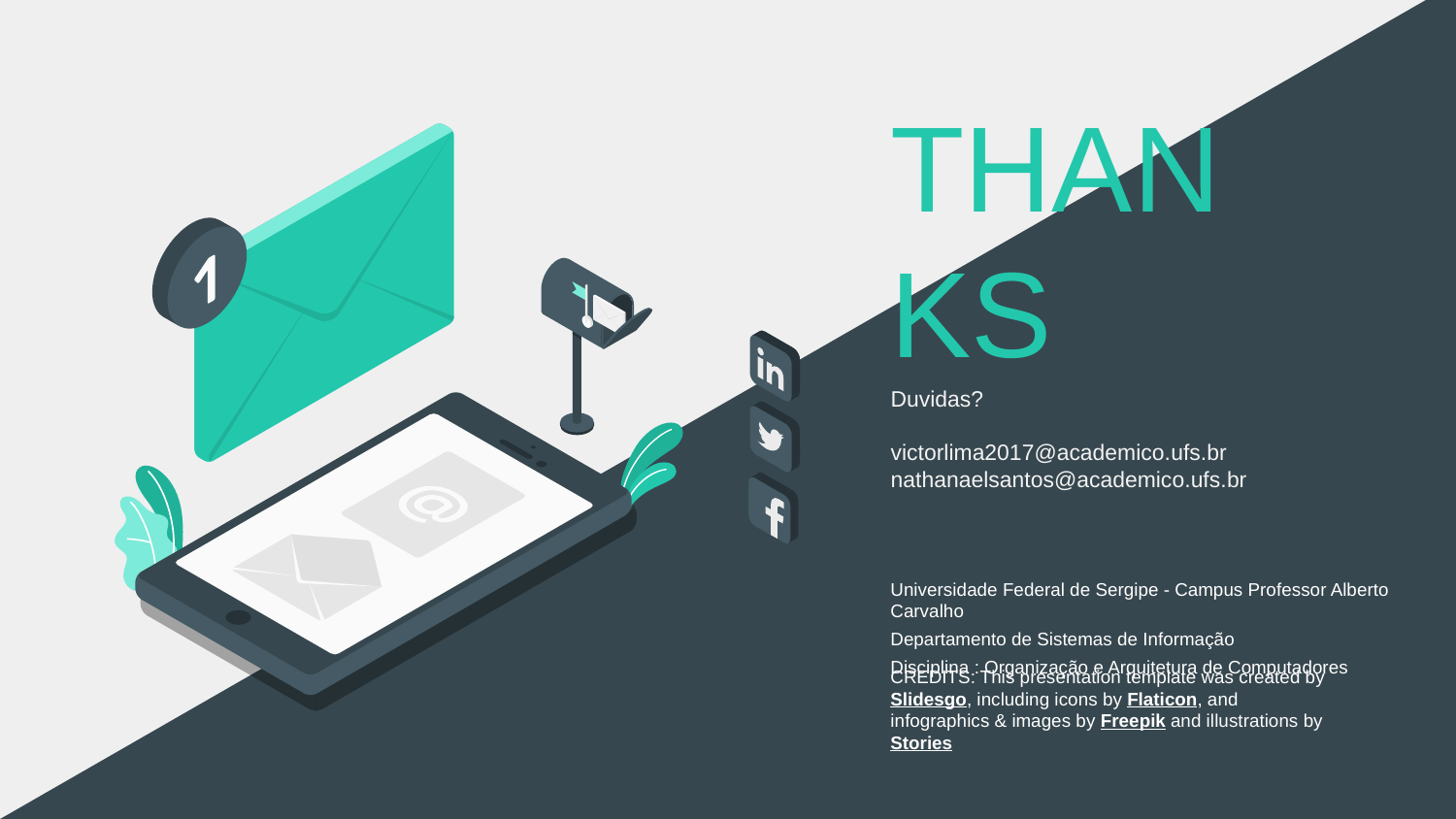

# THANKS

Duvidas?

victorlima2017@academico.ufs.br
nathanaelsantos@academico.ufs.br

Universidade Federal de Sergipe - Campus Professor Alberto Carvalho
Departamento de Sistemas de Informação
Disciplina : Organização e Arquitetura de Computadores